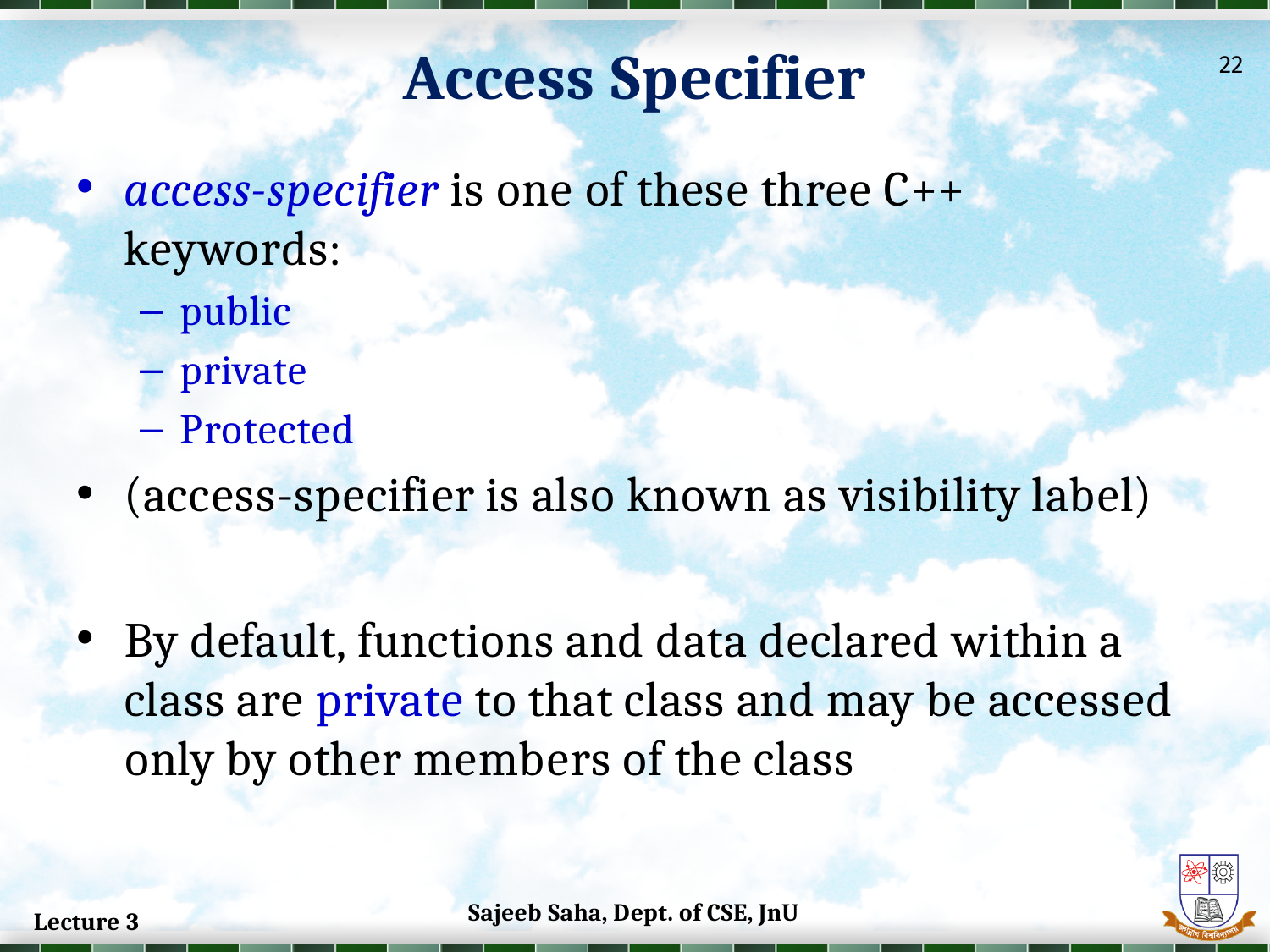

Access Specifier
22
access-specifier is one of these three C++ keywords:
public
private
Protected
(access-specifier is also known as visibility label)

By default, functions and data declared within a class are private to that class and may be accessed only by other members of the class
Sajeeb Saha, Dept. of CSE, JnU